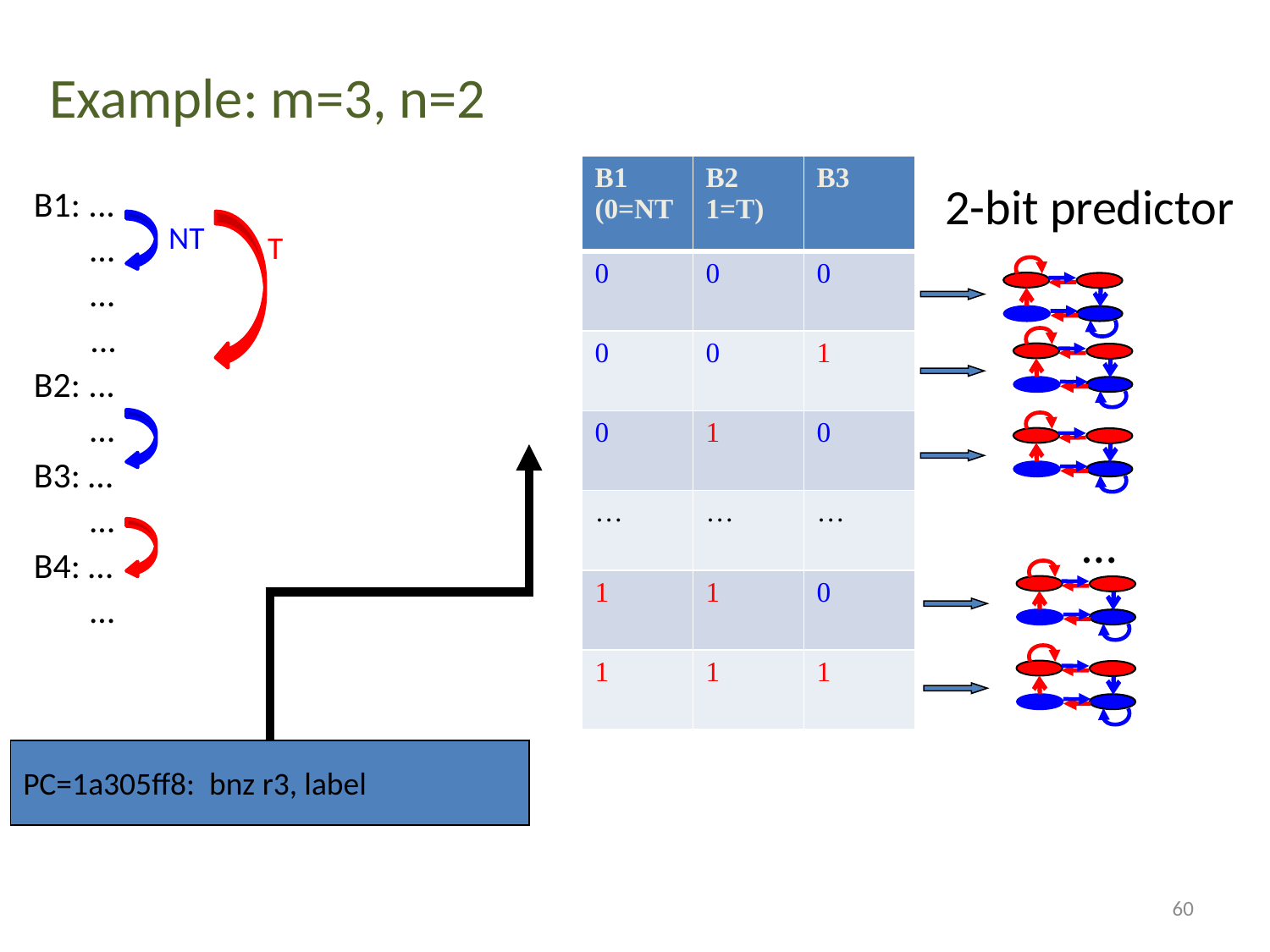

Example: m=3, n=2
| B1 (0=NT | B2 1=T) | B3 |
| --- | --- | --- |
| 0 | 0 | 0 |
| 0 | 0 | 1 |
| 0 | 1 | 0 |
| … | … | … |
| 1 | 1 | 0 |
| 1 | 1 | 1 |
2-bit predictor
B1: ...
       …
       …
       ...
B2: ...
       …
B3: …
       …
B4: …
       …

NT

T

…

PC=1a305ff8:  bnz r3, label
60